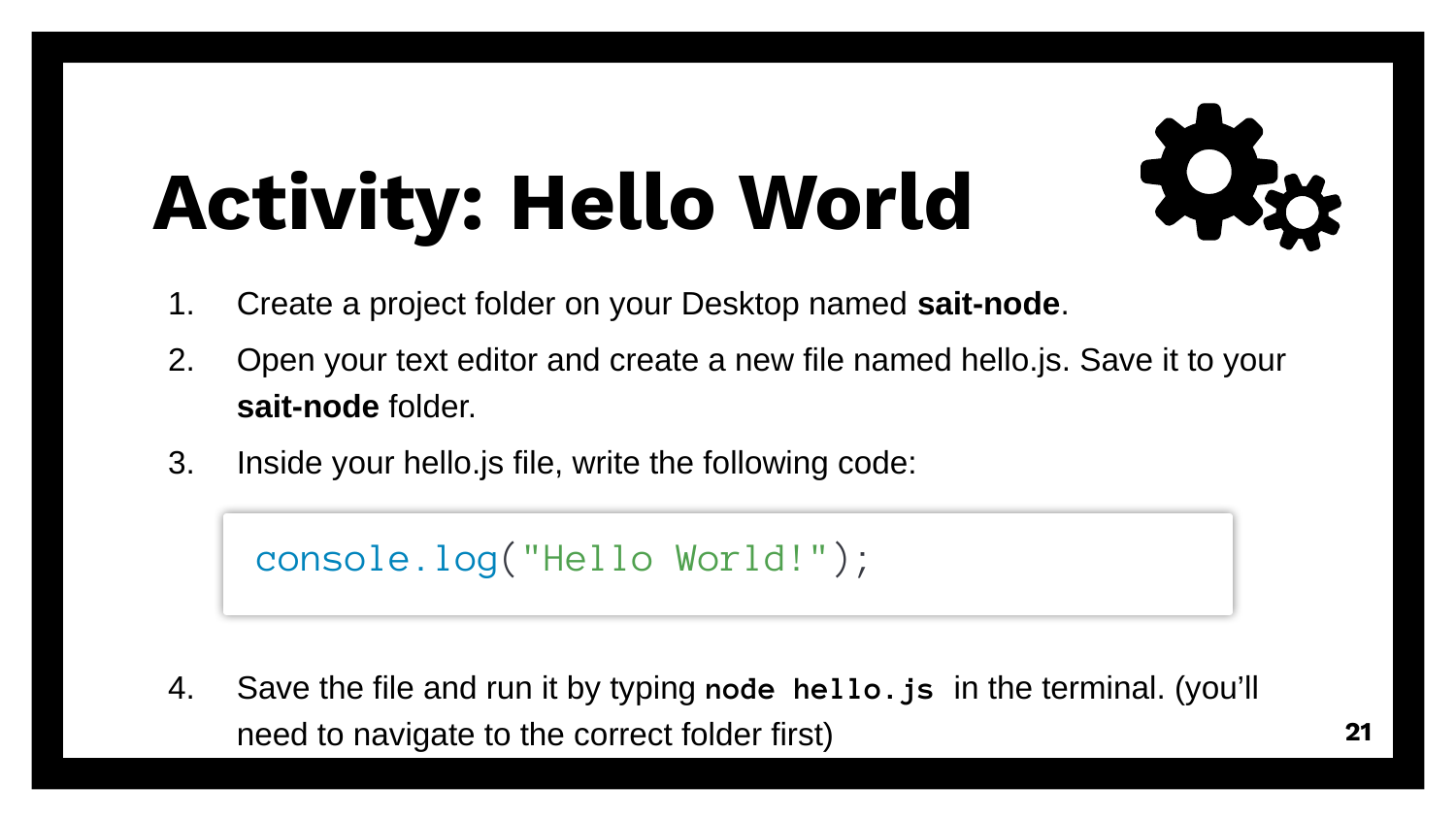

# Activity: Hello World
Create a project folder on your Desktop named sait-node.
Open your text editor and create a new file named hello.js. Save it to your sait-node folder.
Inside your hello.js file, write the following code:

Save the file and run it by typing node hello.js in the terminal. (you’ll need to navigate to the correct folder first)
console.log("Hello World!");
21